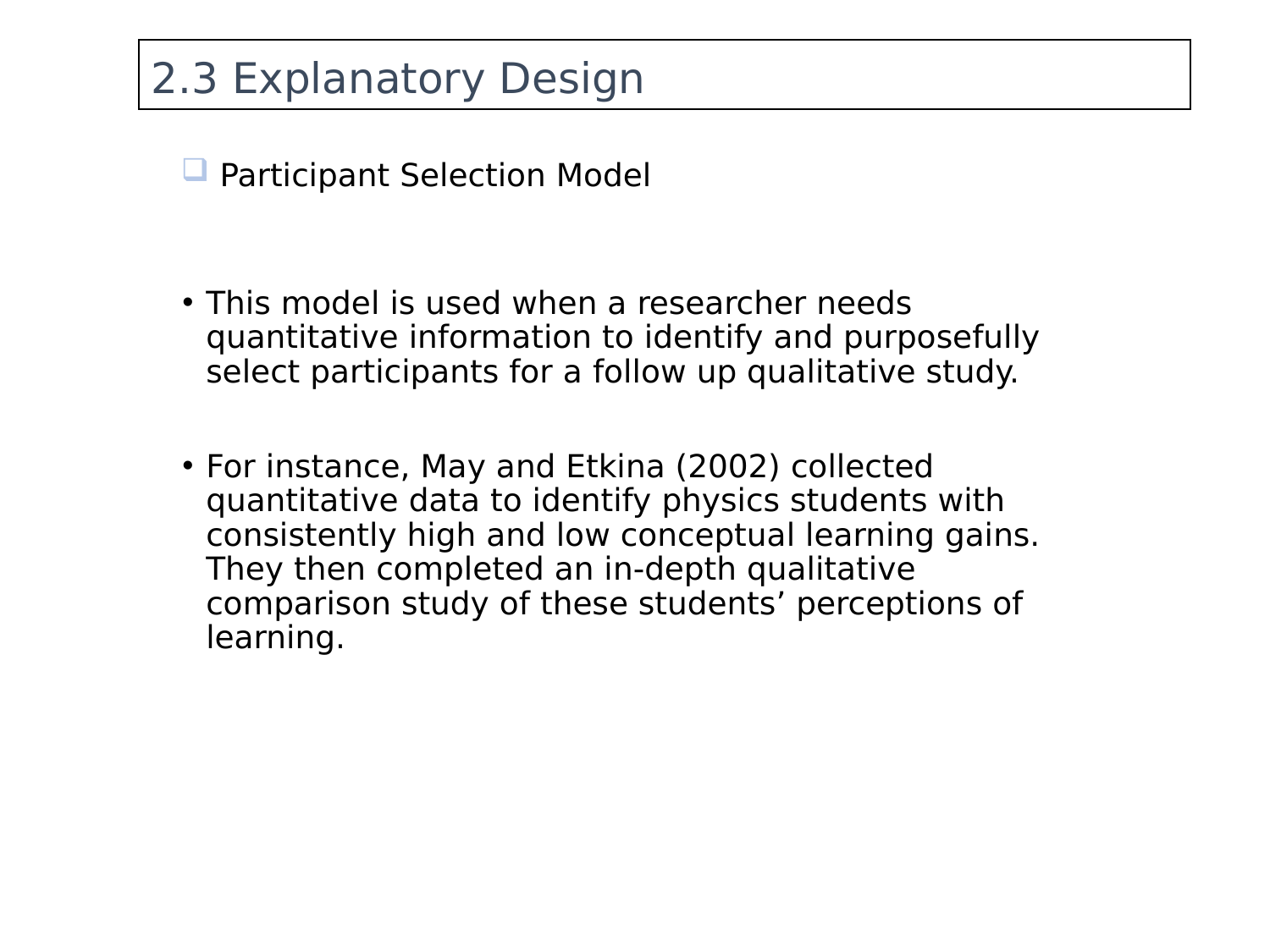

2.3 Explanatory Design
 Participant Selection Model
This model is used when a researcher needs quantitative information to identify and purposefully select participants for a follow up qualitative study.

For instance, May and Etkina (2002) collected quantitative data to identify physics students with consistently high and low conceptual learning gains. They then completed an in-depth qualitative comparison study of these students’ perceptions of learning.